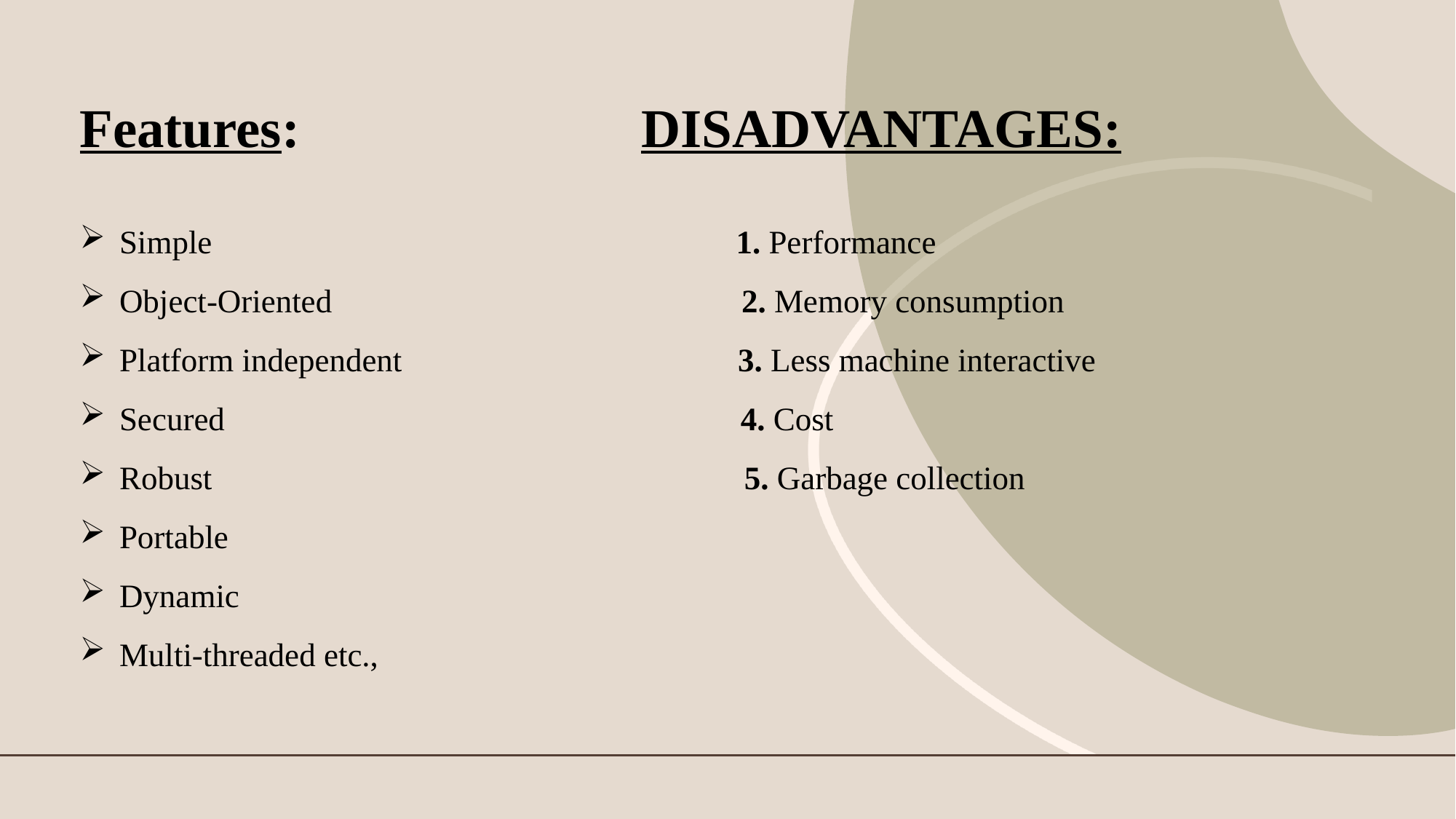

# Features:                         DISADVANTAGES:
Simple                                                                1. Performance
Object-Oriented                                                  2. Memory consumption
Platform independent                                         3. Less machine interactive
Secured                                                               4. Cost
Robust                                                                 5. Garbage collection
Portable
Dynamic
Multi-threaded etc.,

9